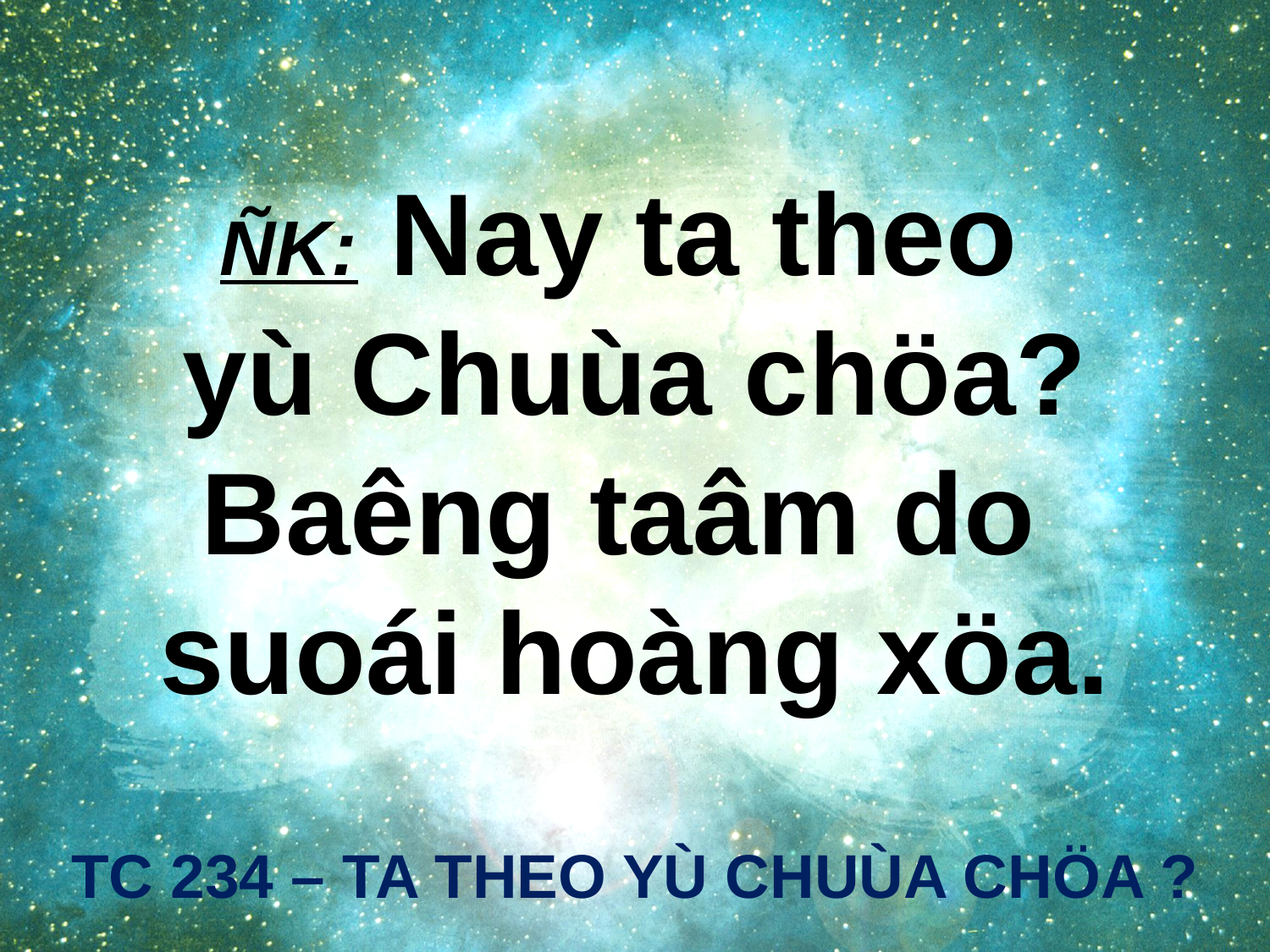

ÑK: Nay ta theo
yù Chuùa chöa?
Baêng taâm do
suoái hoàng xöa.
TC 234 – TA THEO YÙ CHUÙA CHÖA ?